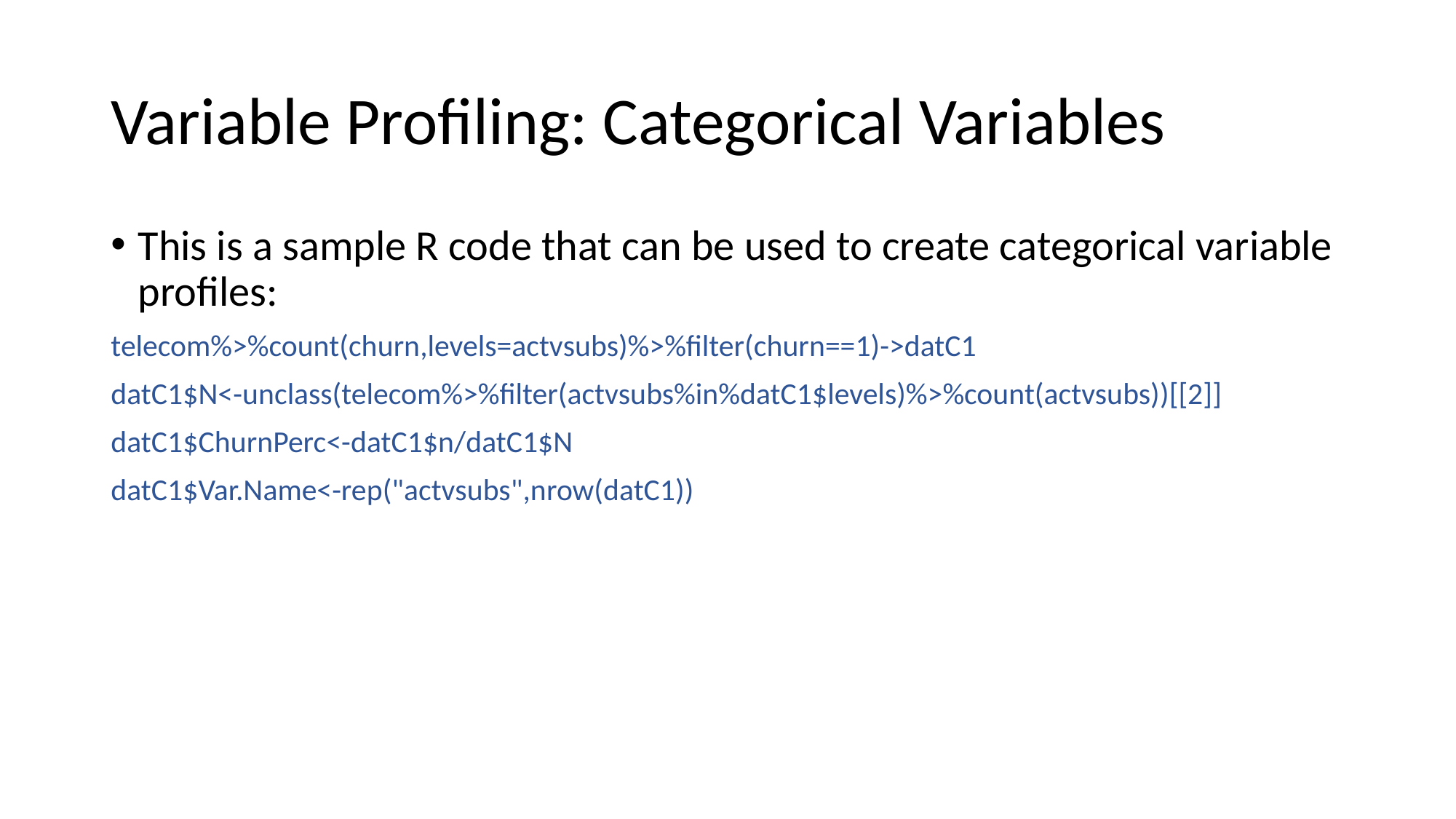

# Variable Profiling: Categorical Variables
This is a sample R code that can be used to create categorical variable profiles:
telecom%>%count(churn,levels=actvsubs)%>%filter(churn==1)->datC1
datC1$N<-unclass(telecom%>%filter(actvsubs%in%datC1$levels)%>%count(actvsubs))[[2]]
datC1$ChurnPerc<-datC1$n/datC1$N
datC1$Var.Name<-rep("actvsubs",nrow(datC1))